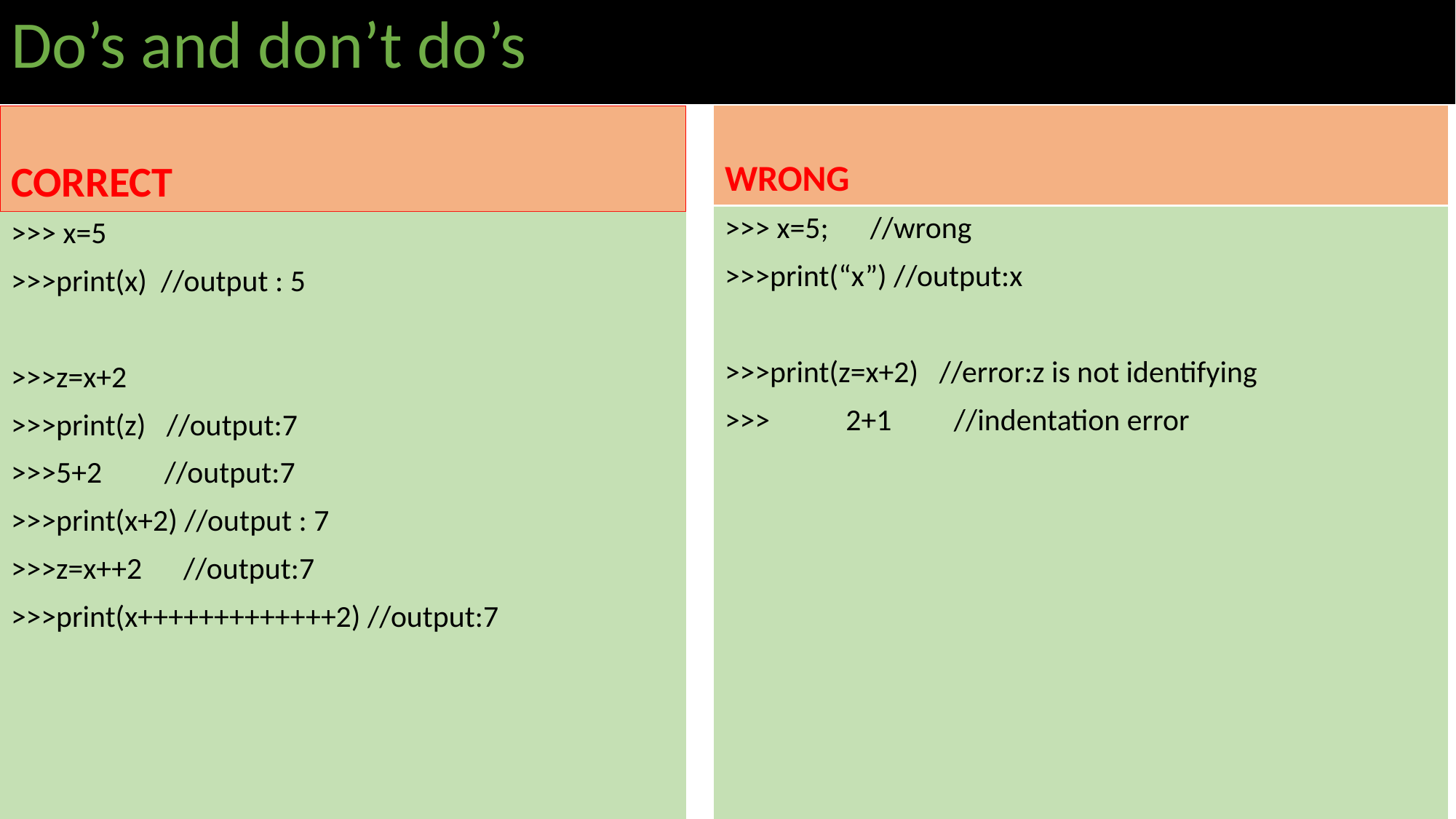

# Do’s and don’t do’s
CORRECT
WRONG
>>> x=5;      //wrong
>>>print(“x”) //output:x

>>>print(z=x+2)   //error:z is not identifying
>>>           2+1         //indentation error
>>> x=5
>>>print(x)  //output : 5

>>>z=x+2
>>>print(z)   //output:7
>>>5+2         //output:7
>>>print(x+2) //output : 7
>>>z=x++2      //output:7
>>>print(x+++++++++++++2) //output:7